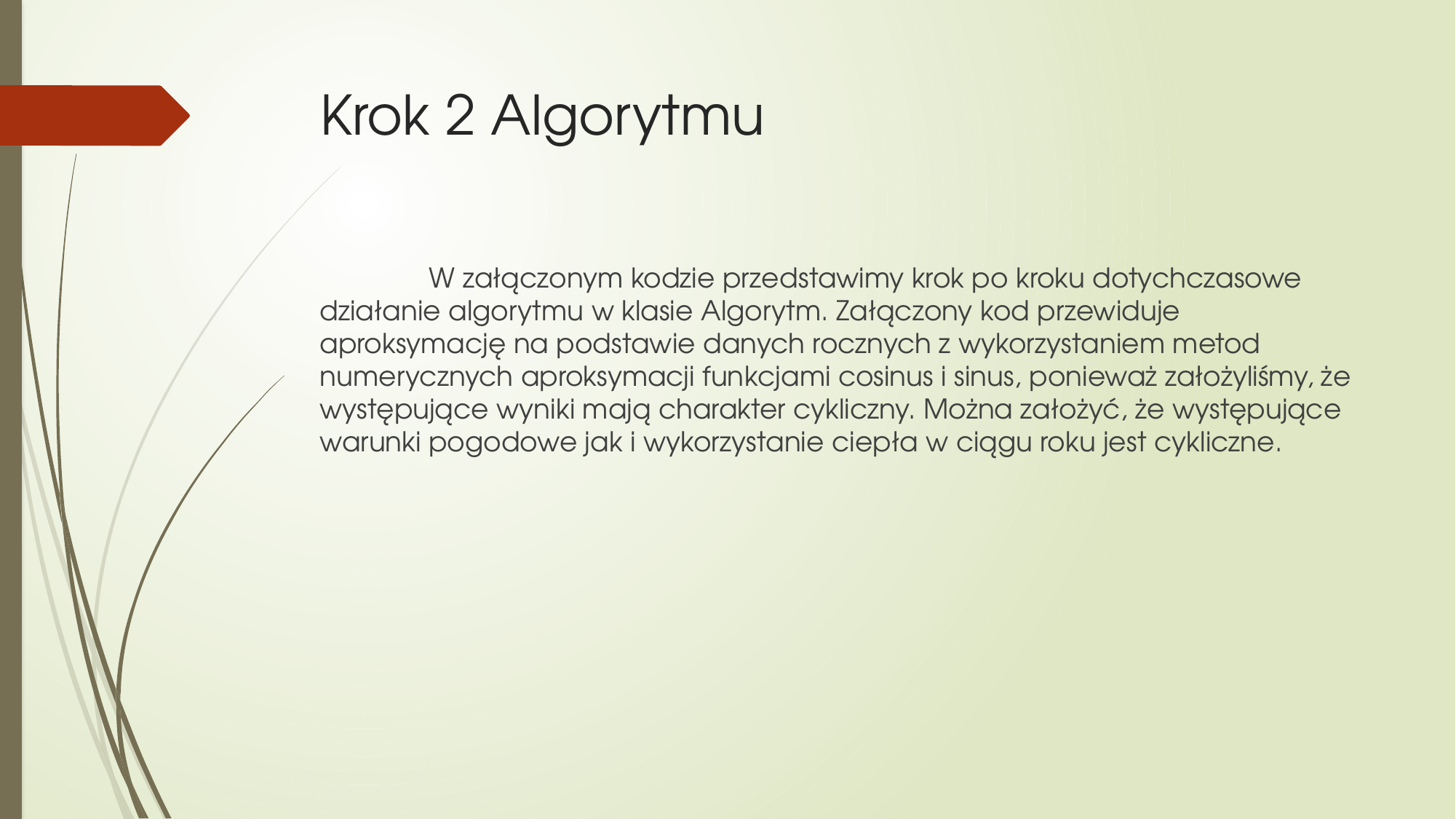

# Krok 2 Algorytmu
	W załączonym kodzie przedstawimy krok po kroku dotychczasowe działanie algorytmu w klasie Algorytm. Załączony kod przewiduje aproksymację na podstawie danych rocznych z wykorzystaniem metod numerycznych aproksymacji funkcjami cosinus i sinus, ponieważ założyliśmy, że występujące wyniki mają charakter cykliczny. Można założyć, że występujące warunki pogodowe jak i wykorzystanie ciepła w ciągu roku jest cykliczne.